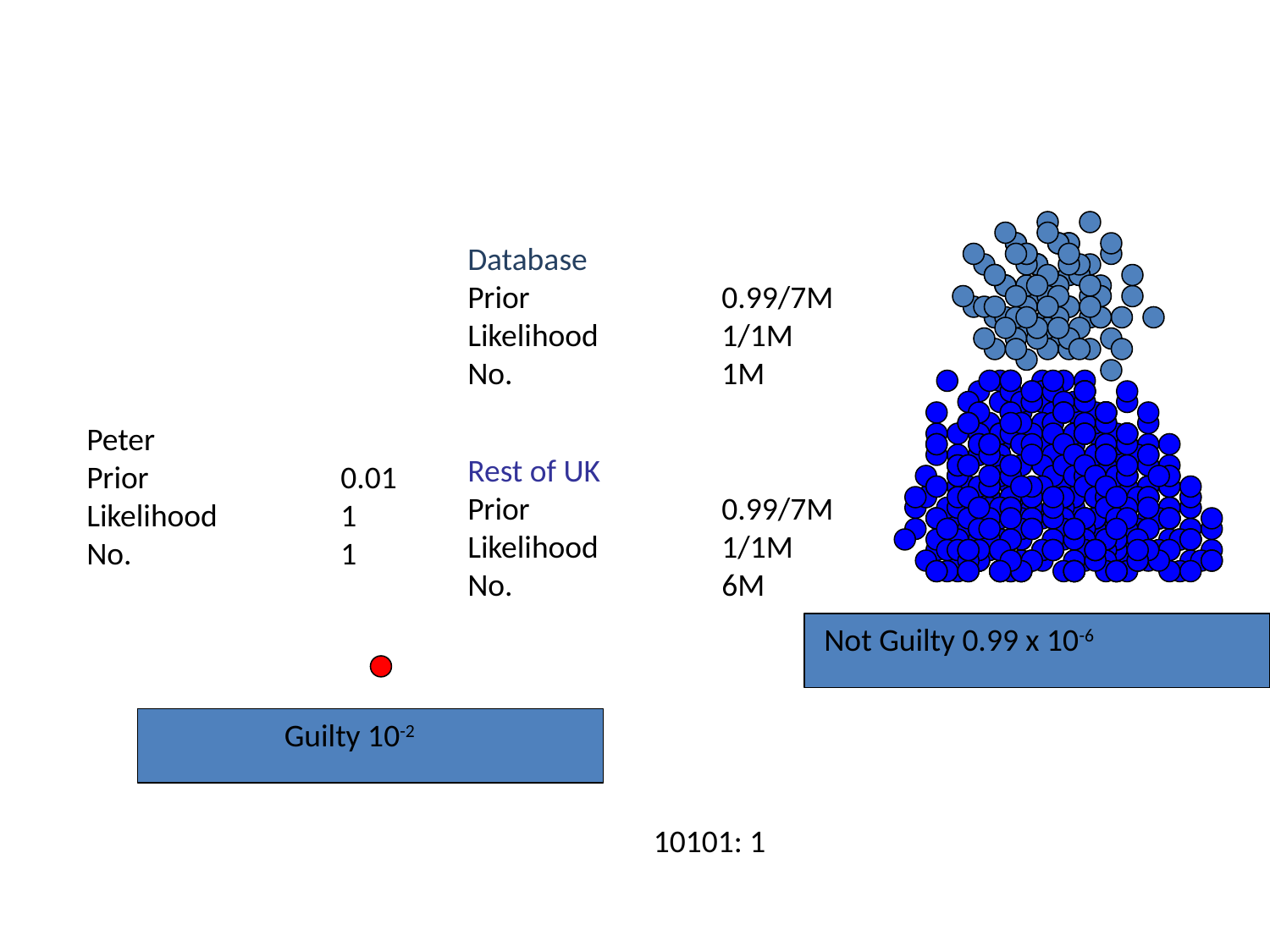

Database
Prior 		0.99/7M
Likelihood	1/1M
No.		1M

Peter
Prior 		0.01
Likelihood	1
No.		1

Rest of UK
Prior 		0.99/7M
Likelihood	1/1M
No.		6M

 Not Guilty 0.99 x 10-6

	 Guilty 10-2
10101: 1